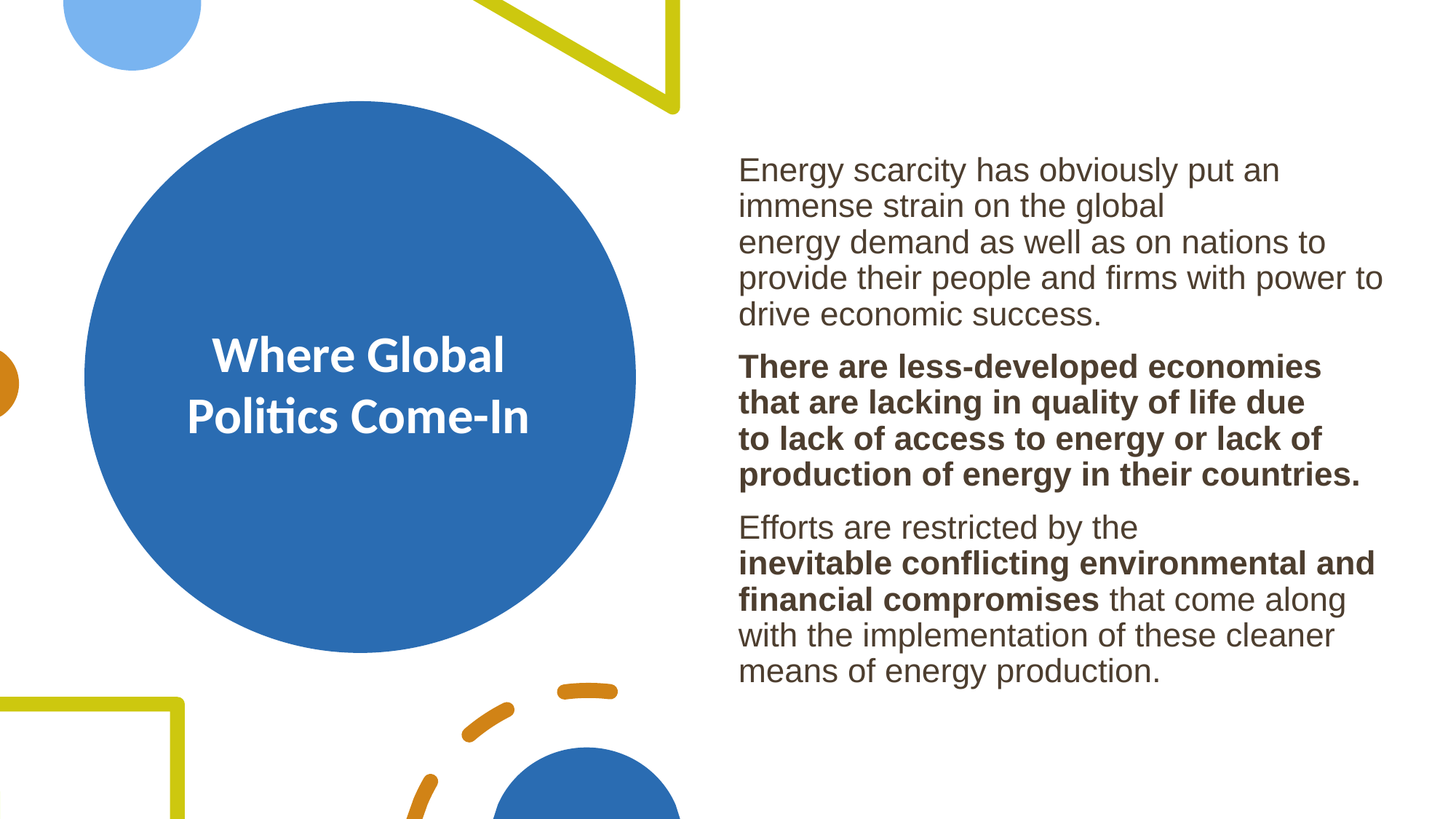

# Where Global Politics Come-In

Energy scarcity has obviously put an immense strain on the global energy demand as well as on nations to provide their people and firms with power to drive economic success.
There are less-developed economies that are lacking in quality of life due to lack of access to energy or lack of production of energy in their countries.
Efforts are restricted by the inevitable conflicting environmental and financial compromises that come along with the implementation of these cleaner means of energy production.